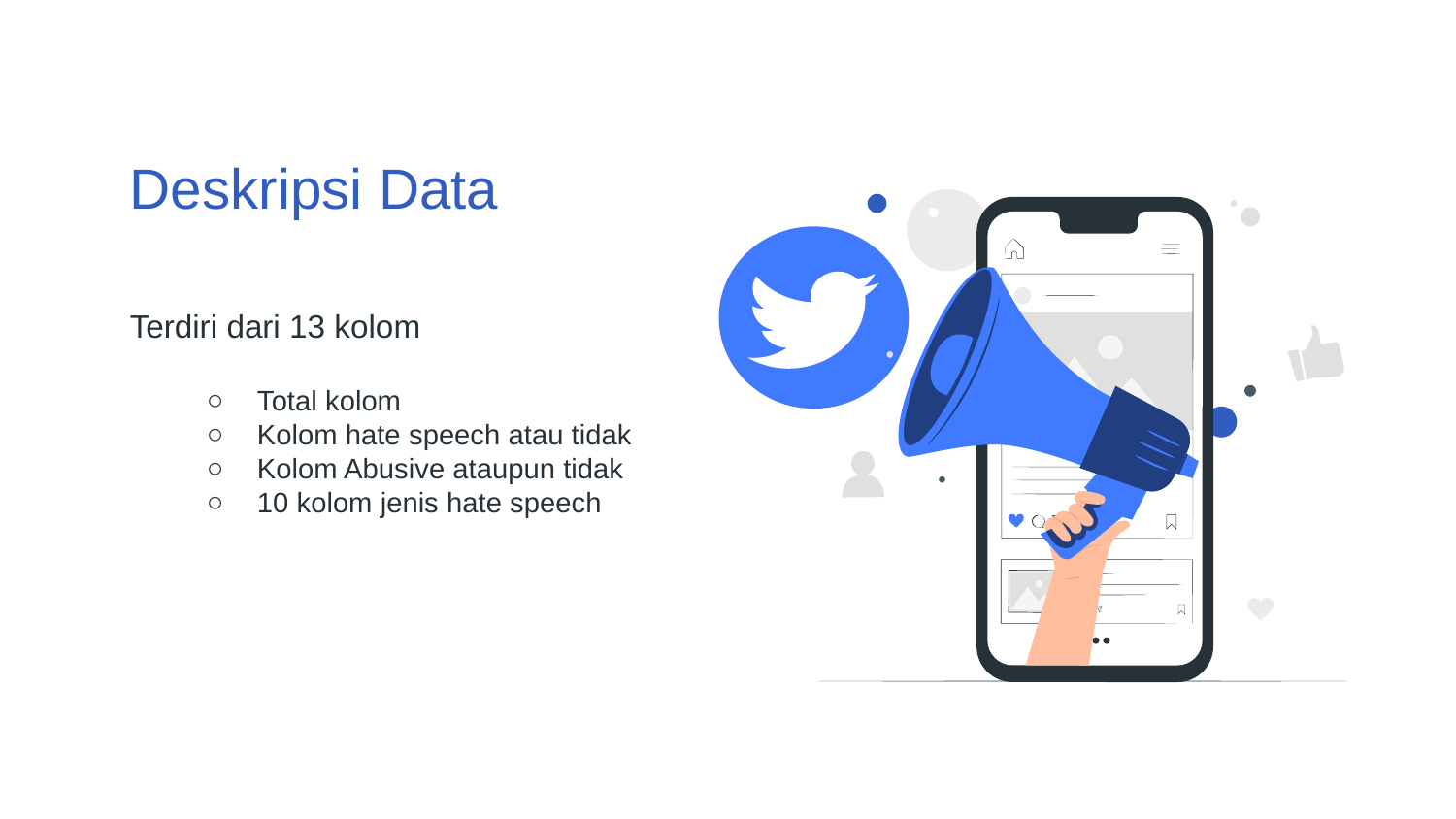

# Deskripsi Data

Terdiri dari 13 kolom
Total kolom
Kolom hate speech atau tidak
Kolom Abusive ataupun tidak
10 kolom jenis hate speech